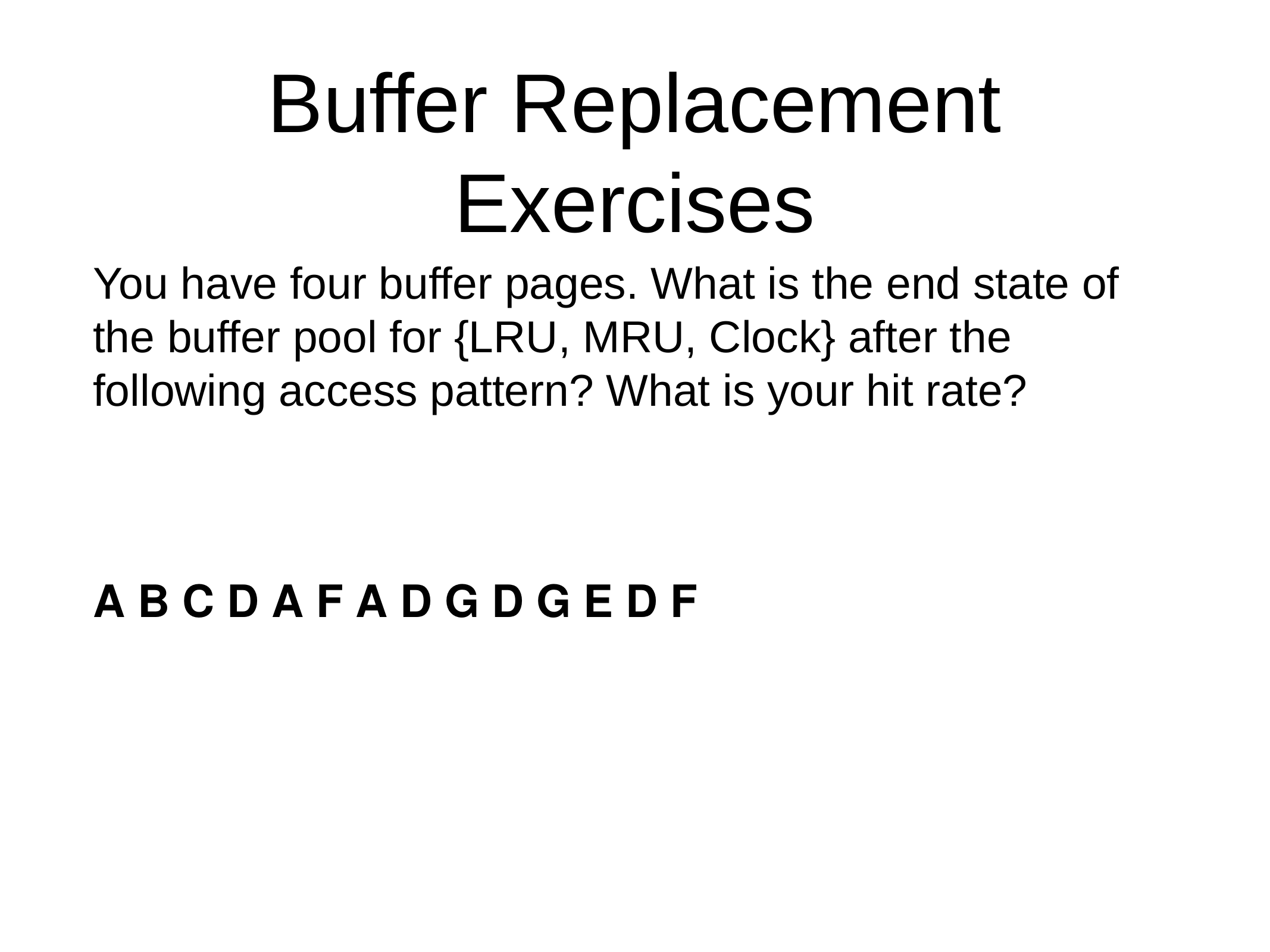

# Buffer Replacement Exercises
You have four buffer pages. What is the end state of the buffer pool for {LRU, MRU, Clock} after the following access pattern? What is your hit rate?

A B C D A F A D G D G E D F